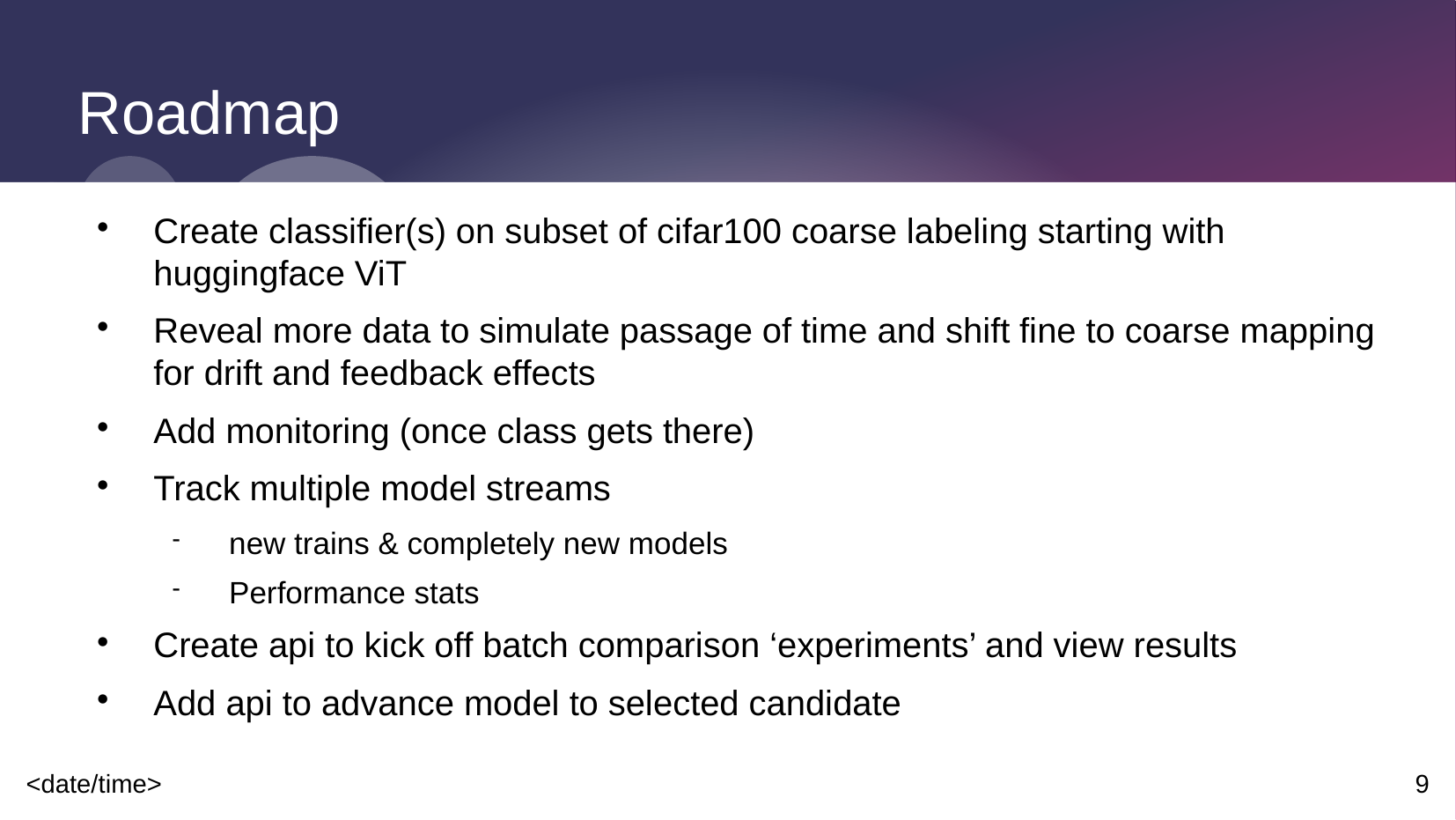

Roadmap
Create classifier(s) on subset of cifar100 coarse labeling starting with huggingface ViT
Reveal more data to simulate passage of time and shift fine to coarse mapping for drift and feedback effects
Add monitoring (once class gets there)
Track multiple model streams
new trains & completely new models
Performance stats
Create api to kick off batch comparison ‘experiments’ and view results
Add api to advance model to selected candidate